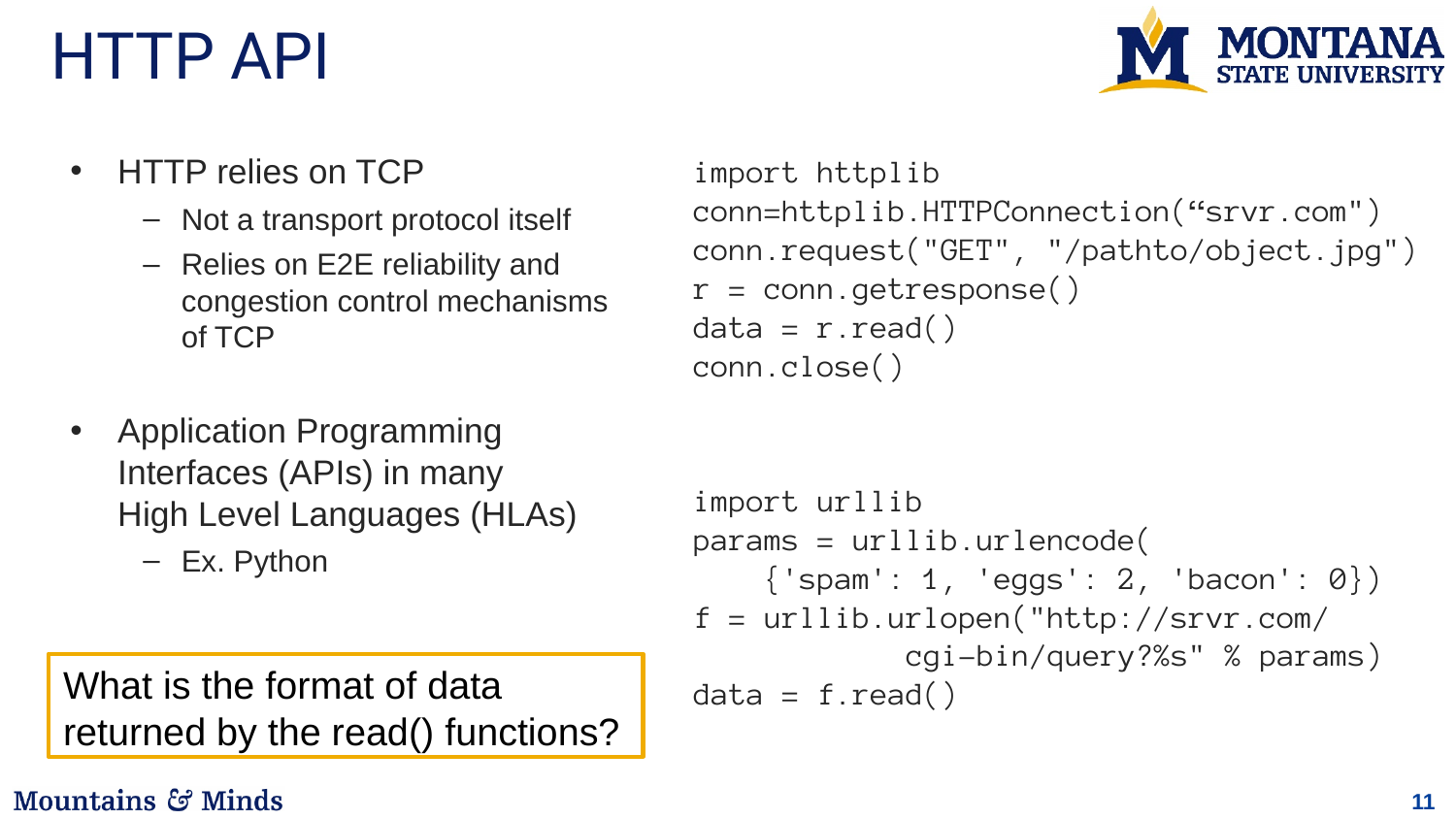

# HTTP API
HTTP relies on TCP
Not a transport protocol itself
Relies on E2E reliability and congestion control mechanisms of TCP

Application Programming Interfaces (APIs) in many
High Level Languages (HLAs)
Ex. Python

import httplib
conn=httplib.HTTPConnection(“srvr.com")
conn.request("GET", "/pathto/object.jpg")
r = conn.getresponse()
data = r.read()
conn.close()

import urllib
params = urllib.urlencode(
    {'spam': 1, 'eggs': 2, 'bacon': 0})
f = urllib.urlopen("http://srvr.com/
            cgi-bin/query?%s" % params)
data = f.read()
What is the format of data returned by the read() functions?